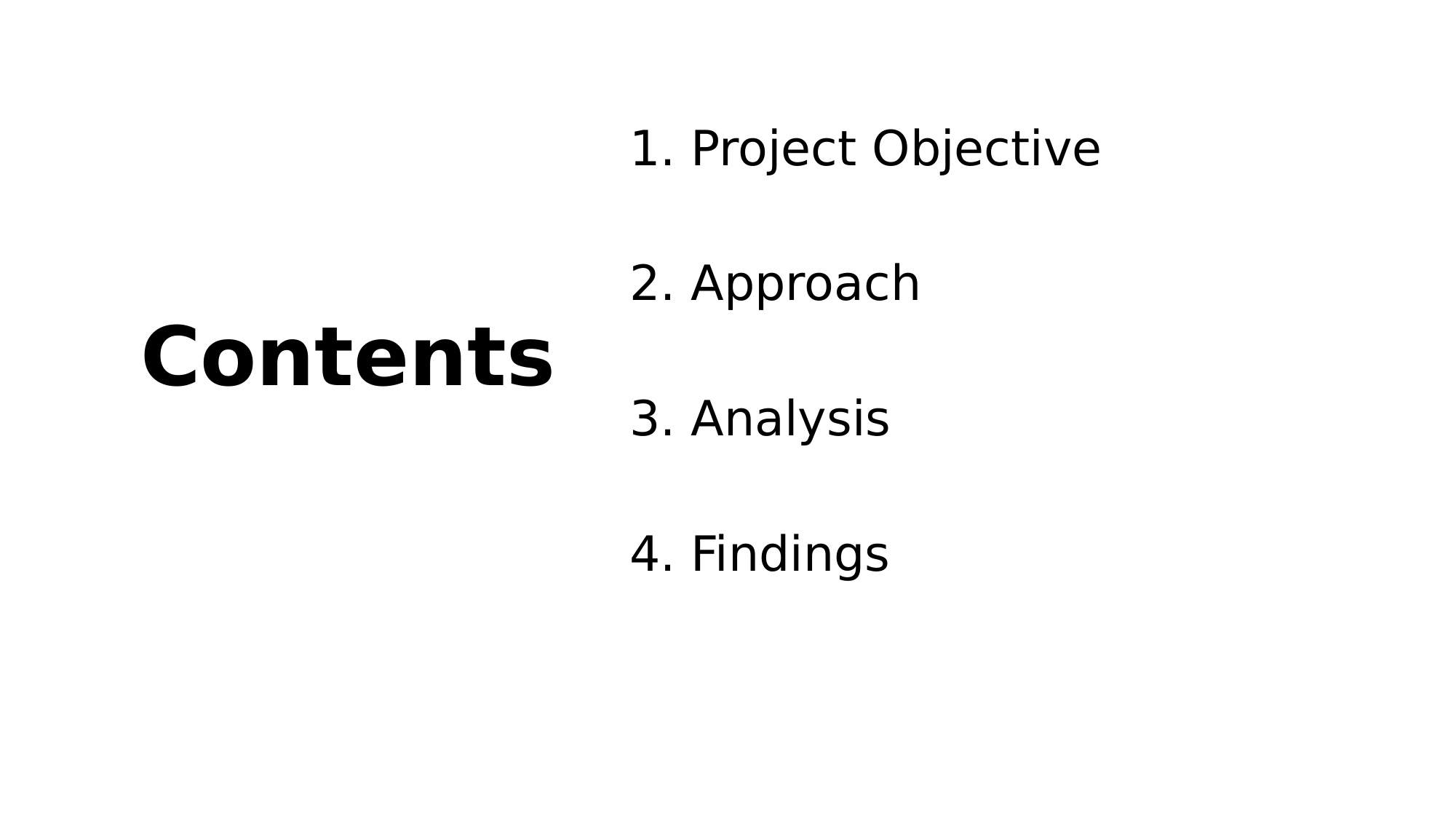

Project Objective

Approach

Analysis

Findings

# Contents